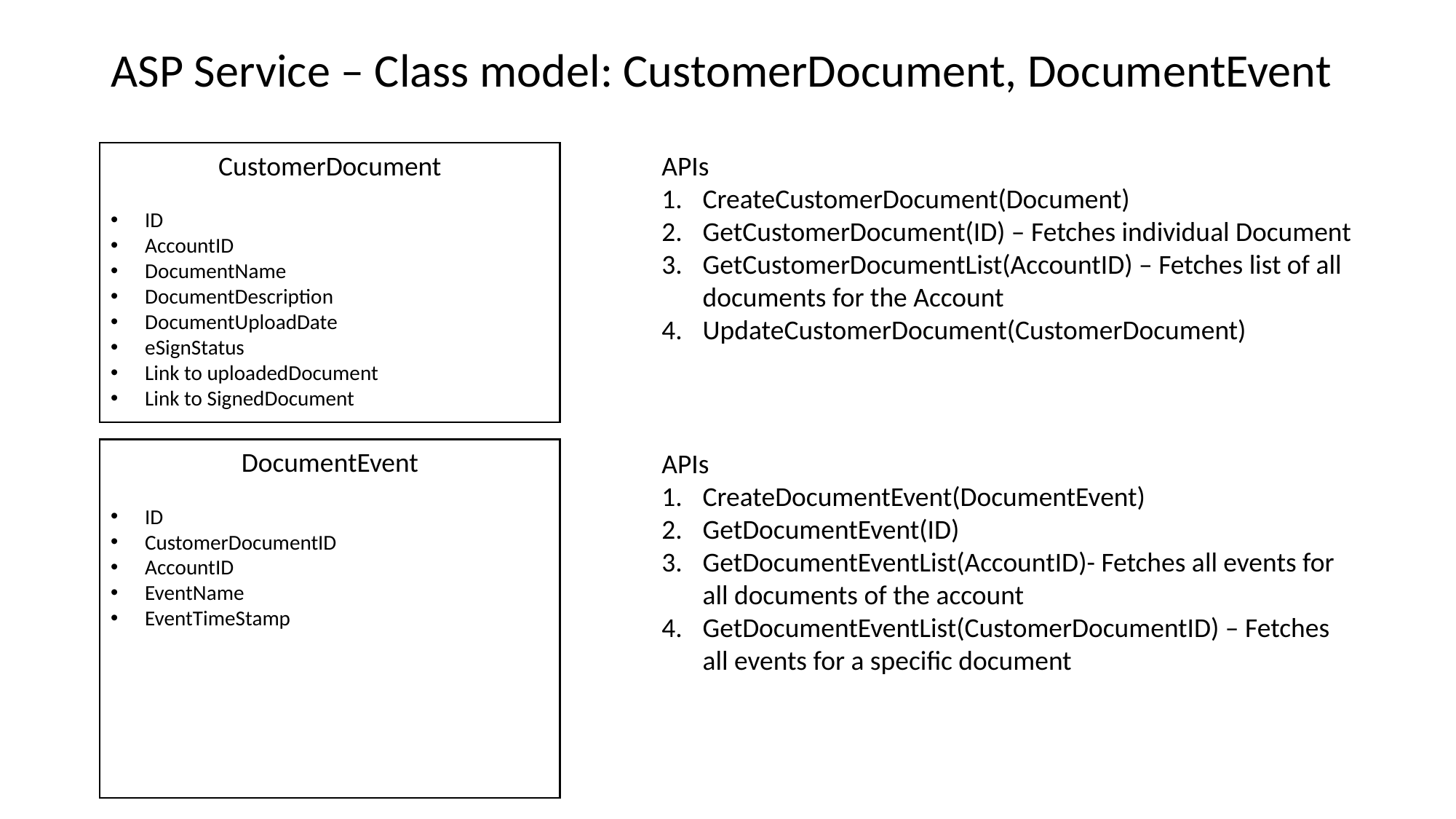

# ASP Service – Class model: CustomerDocument, DocumentEvent
APIs
CreateCustomerDocument(Document)
GetCustomerDocument(ID) – Fetches individual Document
GetCustomerDocumentList(AccountID) – Fetches list of all documents for the Account
UpdateCustomerDocument(CustomerDocument)
CustomerDocument

ID
AccountID
DocumentName
DocumentDescription
DocumentUploadDate
eSignStatus
Link to uploadedDocument
Link to SignedDocument
DocumentEvent

ID
CustomerDocumentID
AccountID
EventName
EventTimeStamp
APIs
CreateDocumentEvent(DocumentEvent)
GetDocumentEvent(ID)
GetDocumentEventList(AccountID)- Fetches all events for all documents of the account
GetDocumentEventList(CustomerDocumentID) – Fetches all events for a specific document